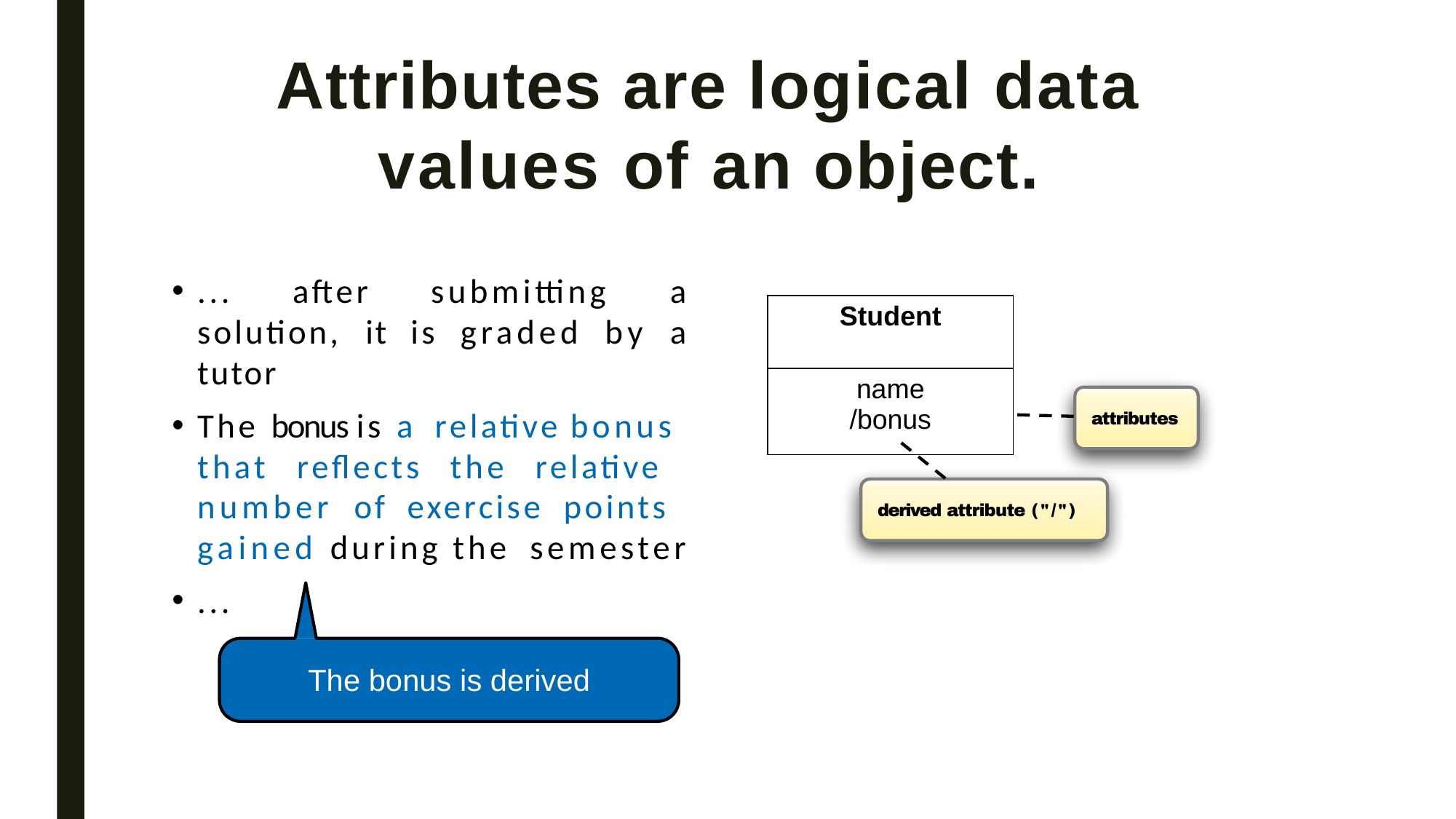

# Attributes are logical data values of an object.
... after submitting a solution, it is graded by a tutor
The bonus is a relative bonus  that reﬂects the relative  number of exercise points  gained during the  semester
....
| Student |
| --- |
| name /bonus |

attributes

derived attribute ("/")

The bonus is derived